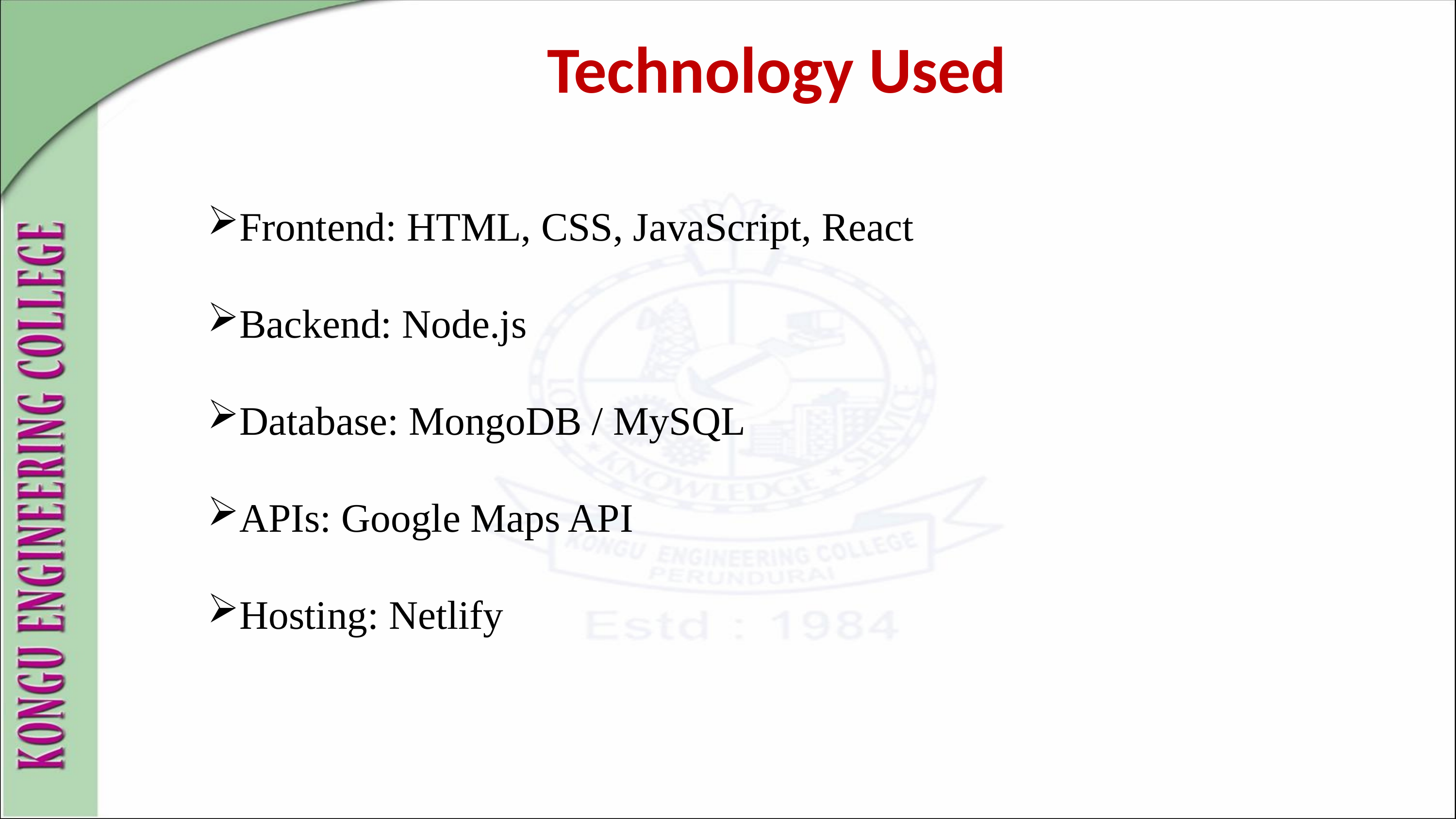

Technology Used
Frontend: HTML, CSS, JavaScript, React

Backend: Node.js

Database: MongoDB / MySQL

APIs: Google Maps API

Hosting: Netlify